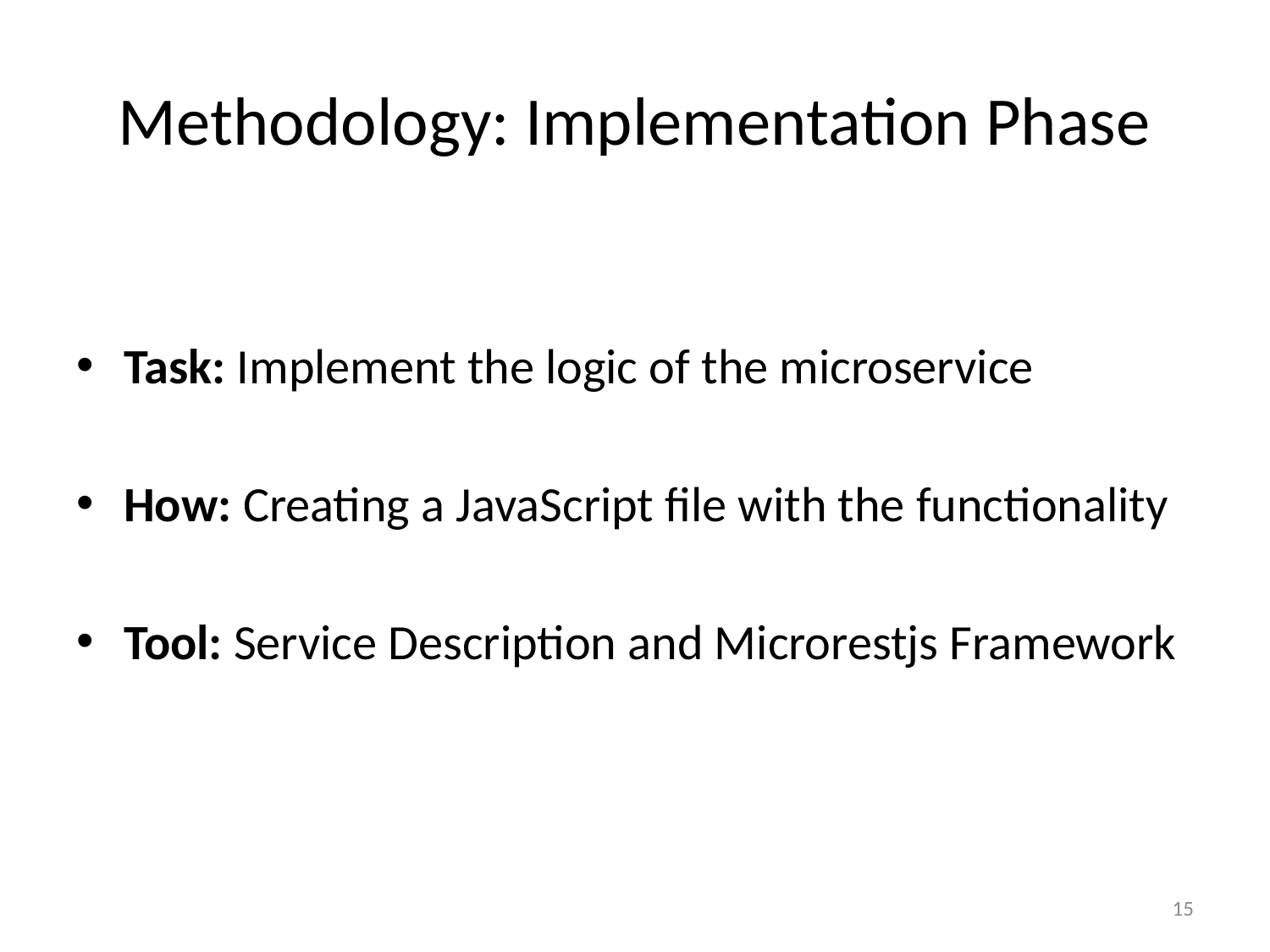

# Methodology: Implementation Phase
Task: Implement the logic of the microservice

How: Creating a JavaScript file with the functionality

Tool: Service Description and Microrestjs Framework

15